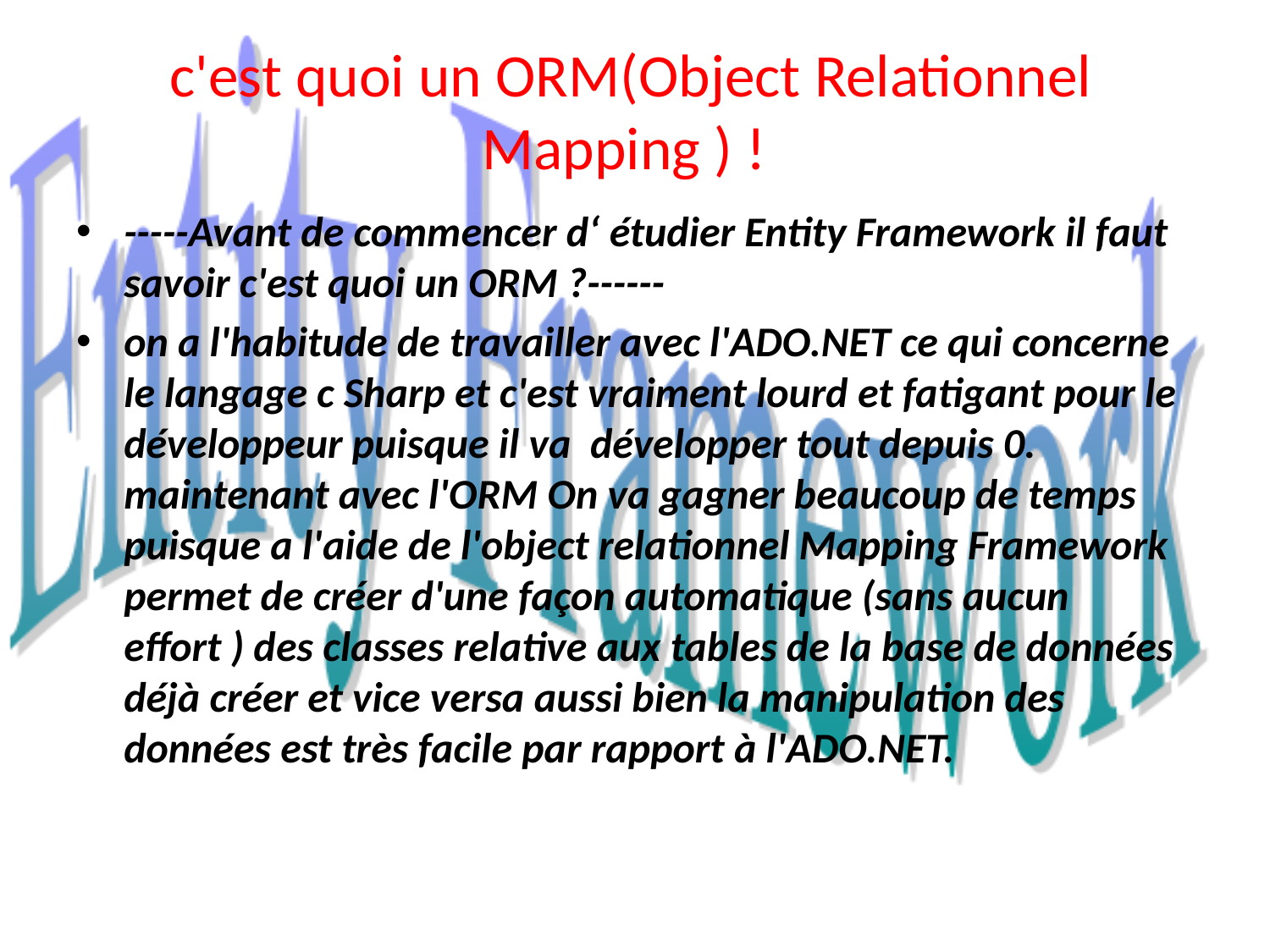

# c'est quoi un ORM(Object Relationnel Mapping ) !
-----Avant de commencer d‘ étudier Entity Framework il faut savoir c'est quoi un ORM ?------
on a l'habitude de travailler avec l'ADO.NET ce qui concerne le langage c Sharp et c'est vraiment lourd et fatigant pour le développeur puisque il va  développer tout depuis 0. maintenant avec l'ORM On va gagner beaucoup de temps puisque a l'aide de l'object relationnel Mapping Framework permet de créer d'une façon automatique (sans aucun effort ) des classes relative aux tables de la base de données déjà créer et vice versa aussi bien la manipulation des données est très facile par rapport à l'ADO.NET.